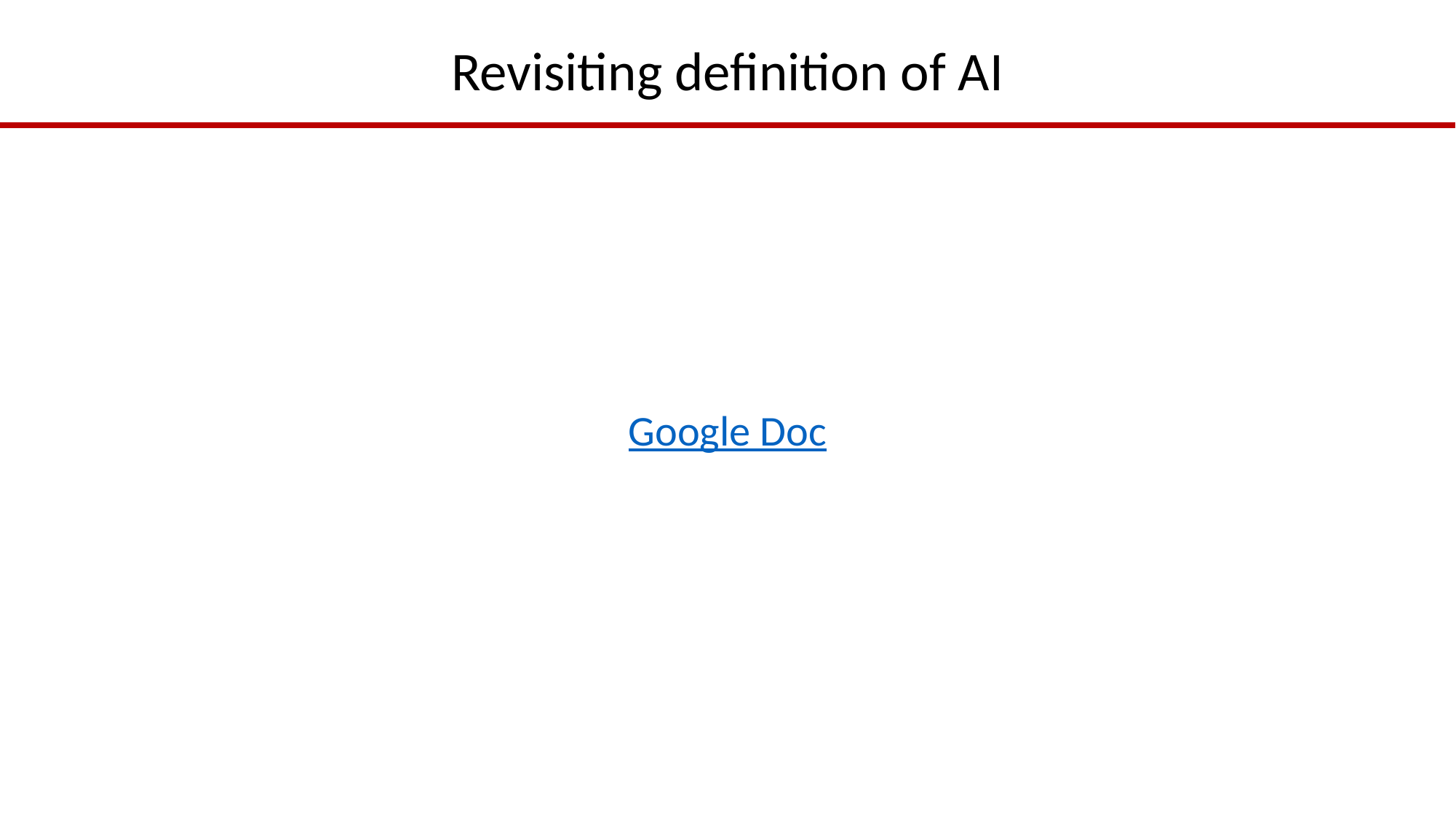

# Revisiting definition of AI
Google Doc